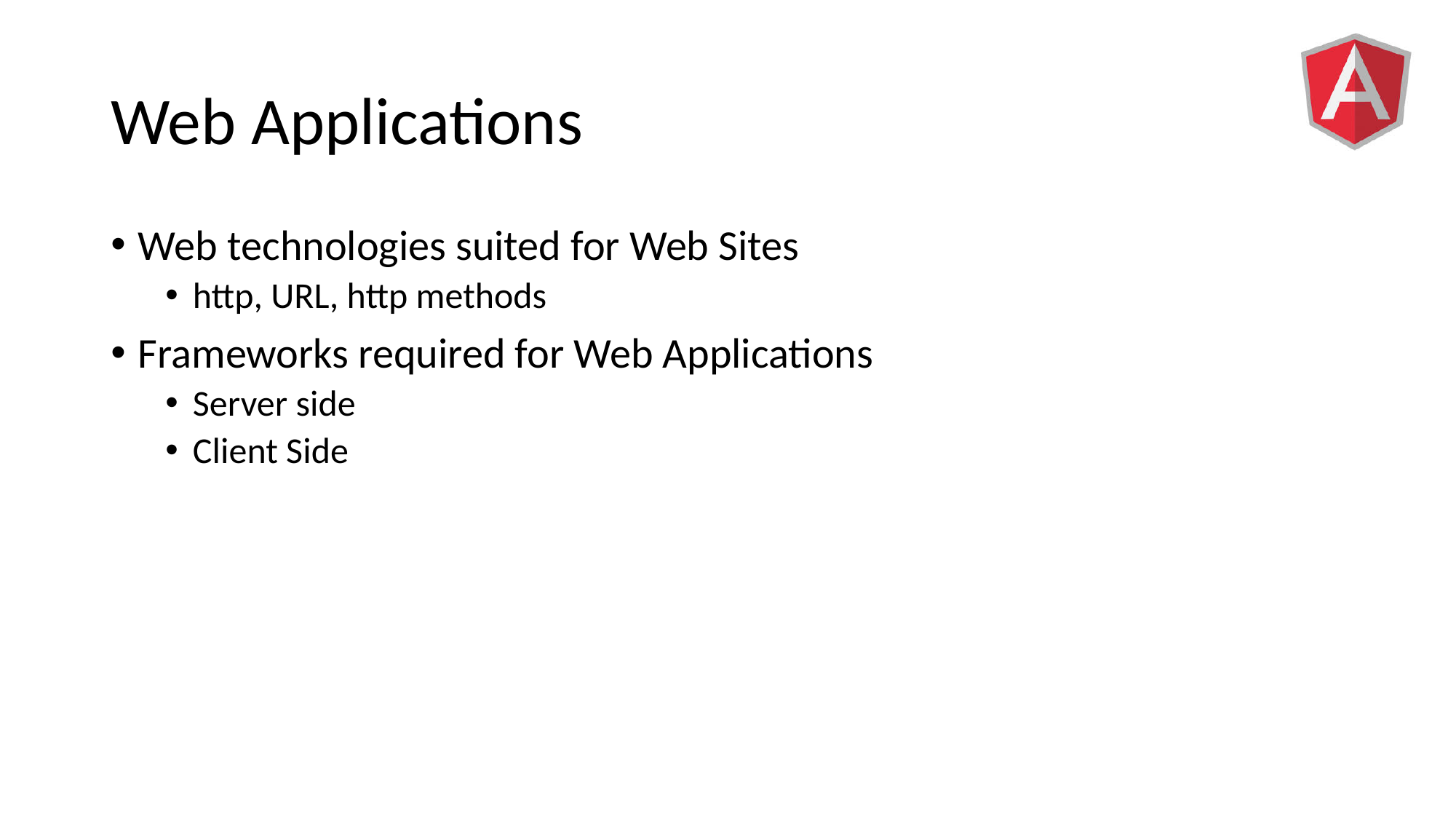

# Web Applications
Web technologies suited for Web Sites
http, URL, http methods
Frameworks required for Web Applications
Server side
Client Side